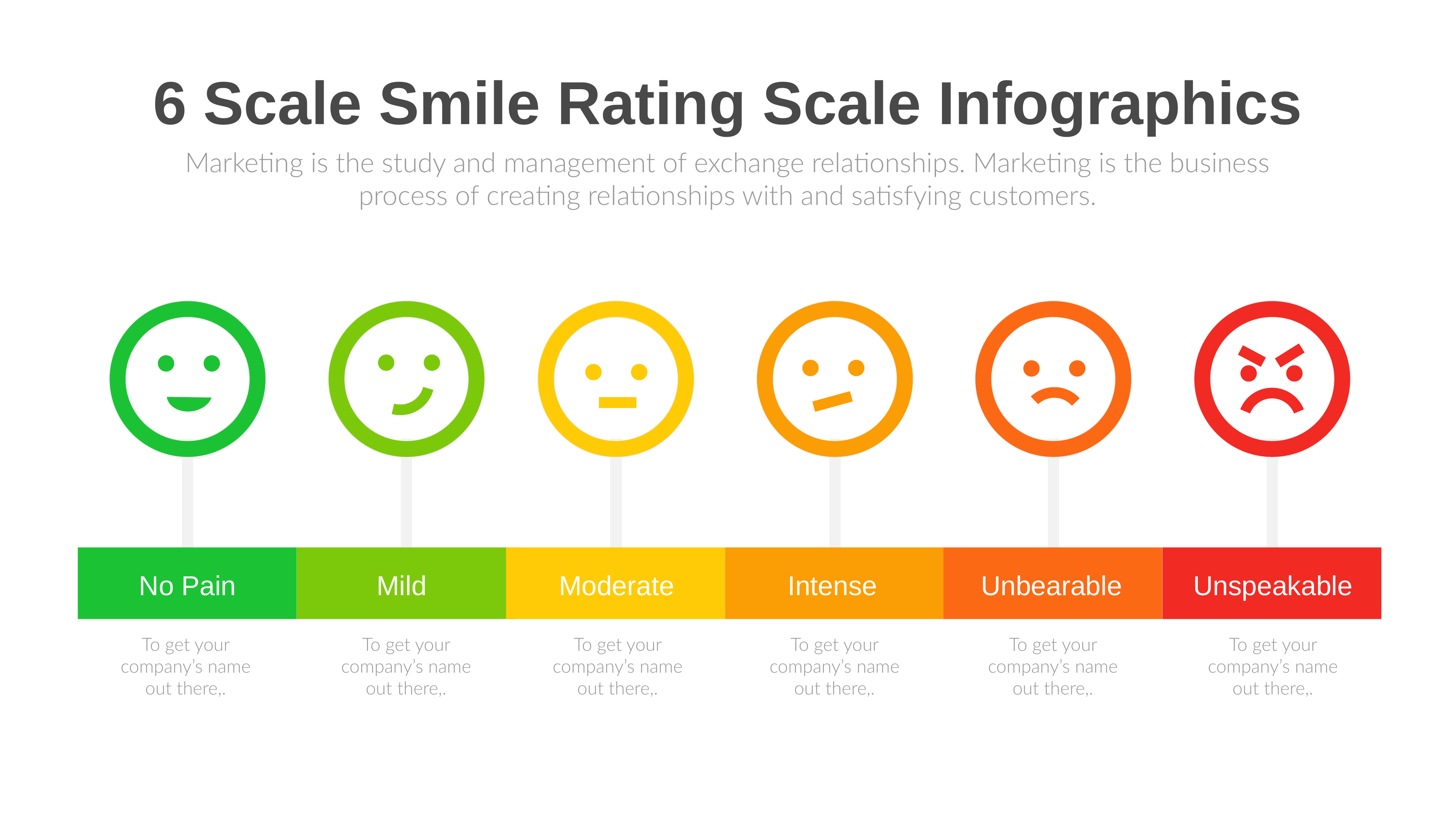

6 Scale Smile Rating Scale Infographics
Marketing is the study and management of exchange relationships. Marketing is the business process of creating relationships with and satisfying customers.

No Pain
Mild
Moderate
Intense
Unbearable
Unspeakable
To get your company’s name out there,.
To get your company’s name out there,.
To get your company’s name out there,.
To get your company’s name out there,.
To get your company’s name out there,.
To get your company’s name out there,.